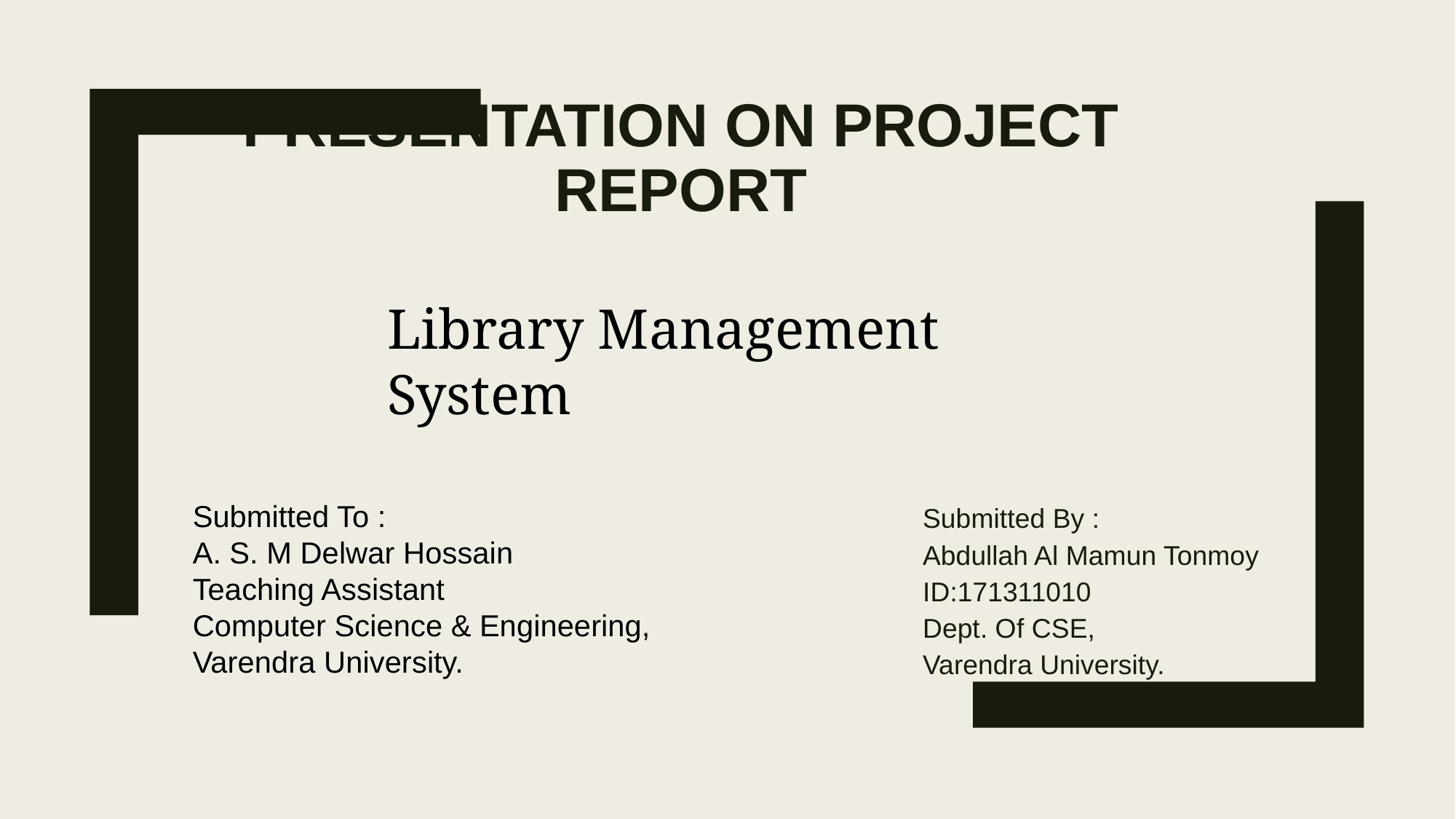

# Presentation on Project Report
Library Management System

Submitted To :
A. S. M Delwar Hossain
Teaching Assistant
Computer Science & Engineering,
Varendra University.
Submitted By :
Abdullah Al Mamun Tonmoy
ID:171311010
Dept. Of CSE,
Varendra University.